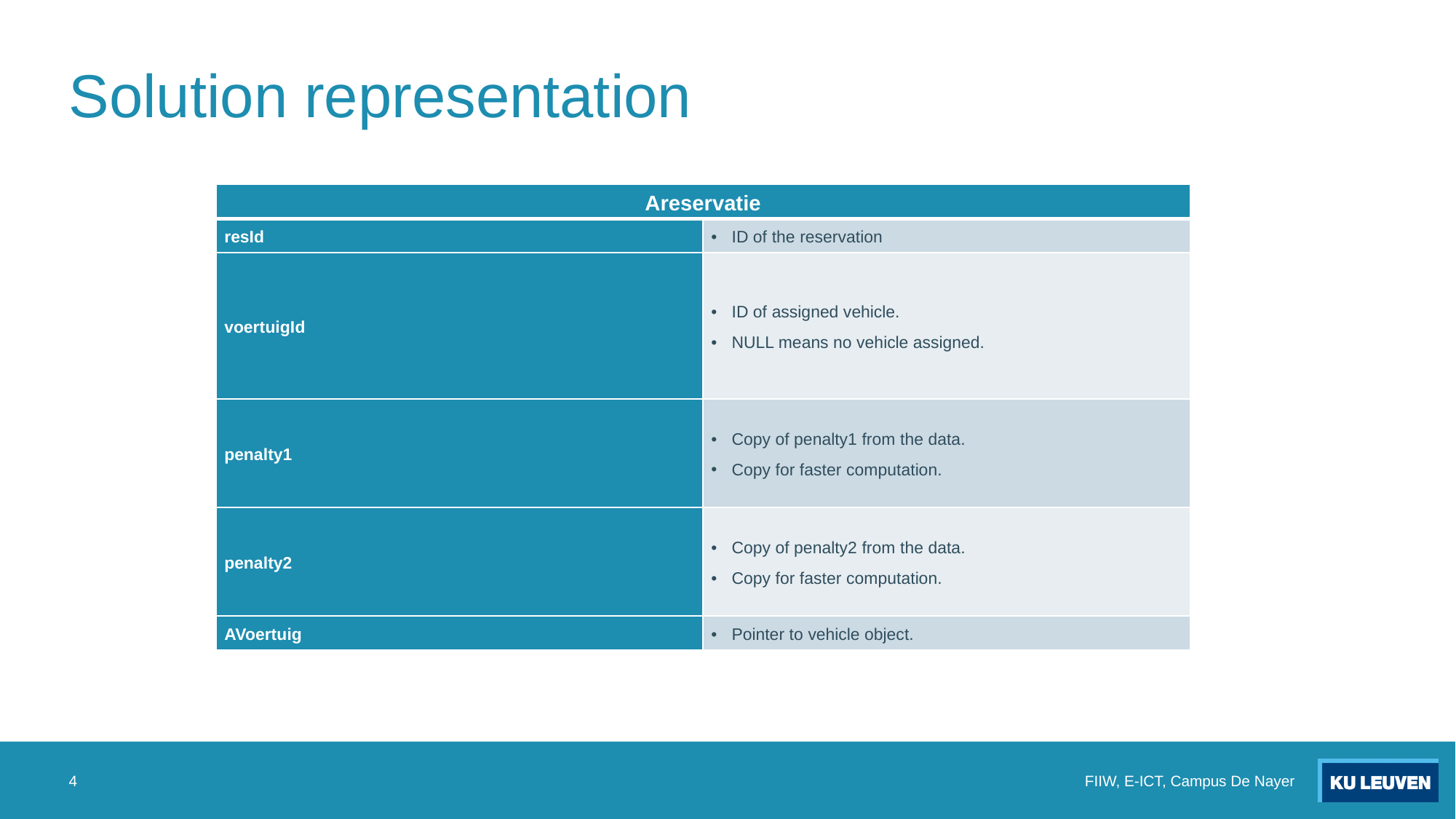

# Solution representation
| Areservatie |  |
| --- | --- |
| resId | ID of the reservation |
| voertuigId | ID of assigned vehicle. NULL means no vehicle assigned. |
| penalty1 | Copy of penalty1 from the data. Copy for faster computation. |
| penalty2 | Copy of penalty2 from the data. Copy for faster computation. |
| AVoertuig | Pointer to vehicle object. |
4
FIIW, E-ICT, Campus De Nayer